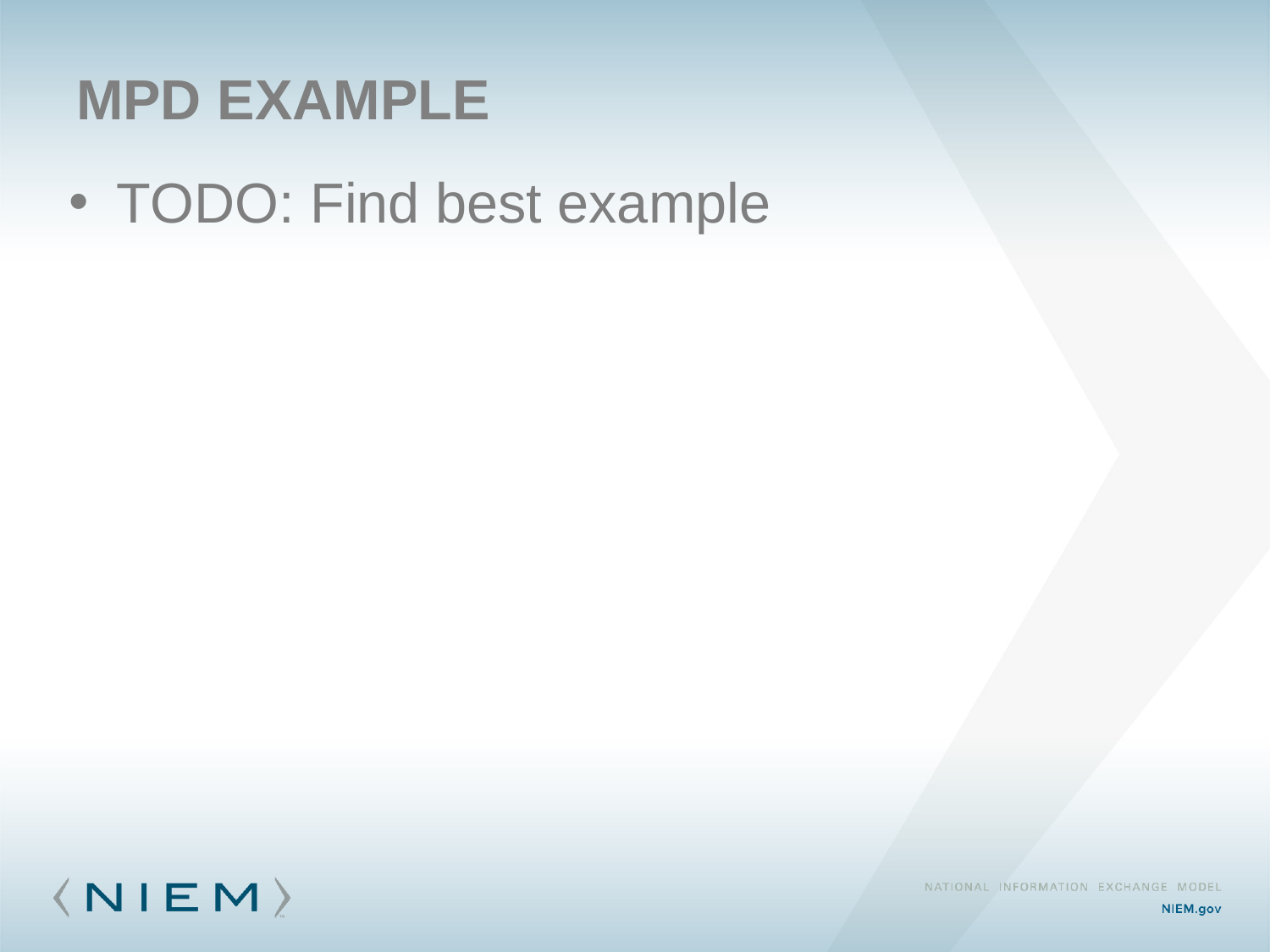

# MPD Example
TODO: Find best example